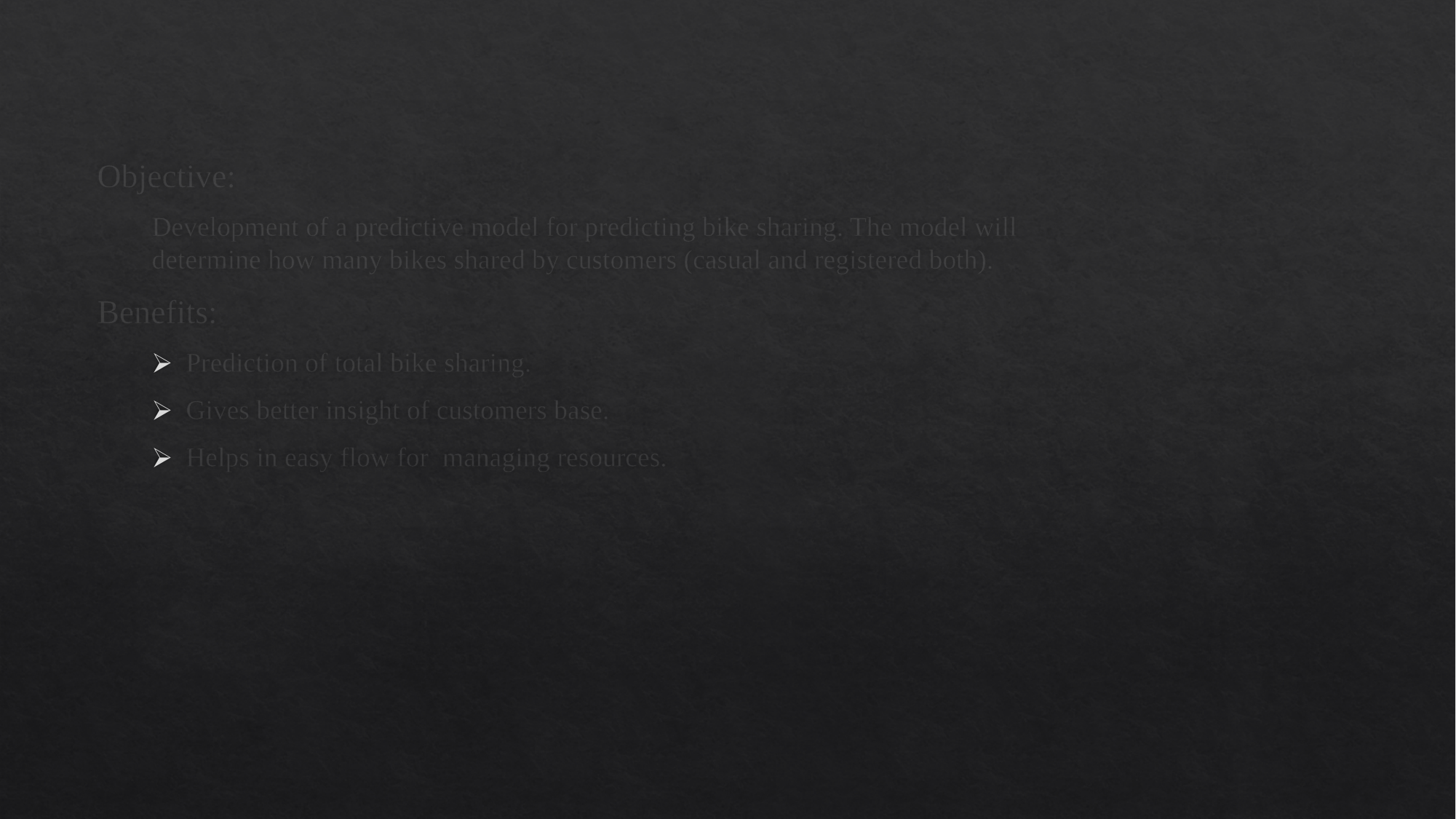

Objective:
Development of a predictive model for predicting bike sharing. The model will determine how many bikes shared by customers (casual and registered both).
Benefits:
Prediction of total bike sharing.
Gives better insight of customers base.
Helps in easy flow for  managing resources.